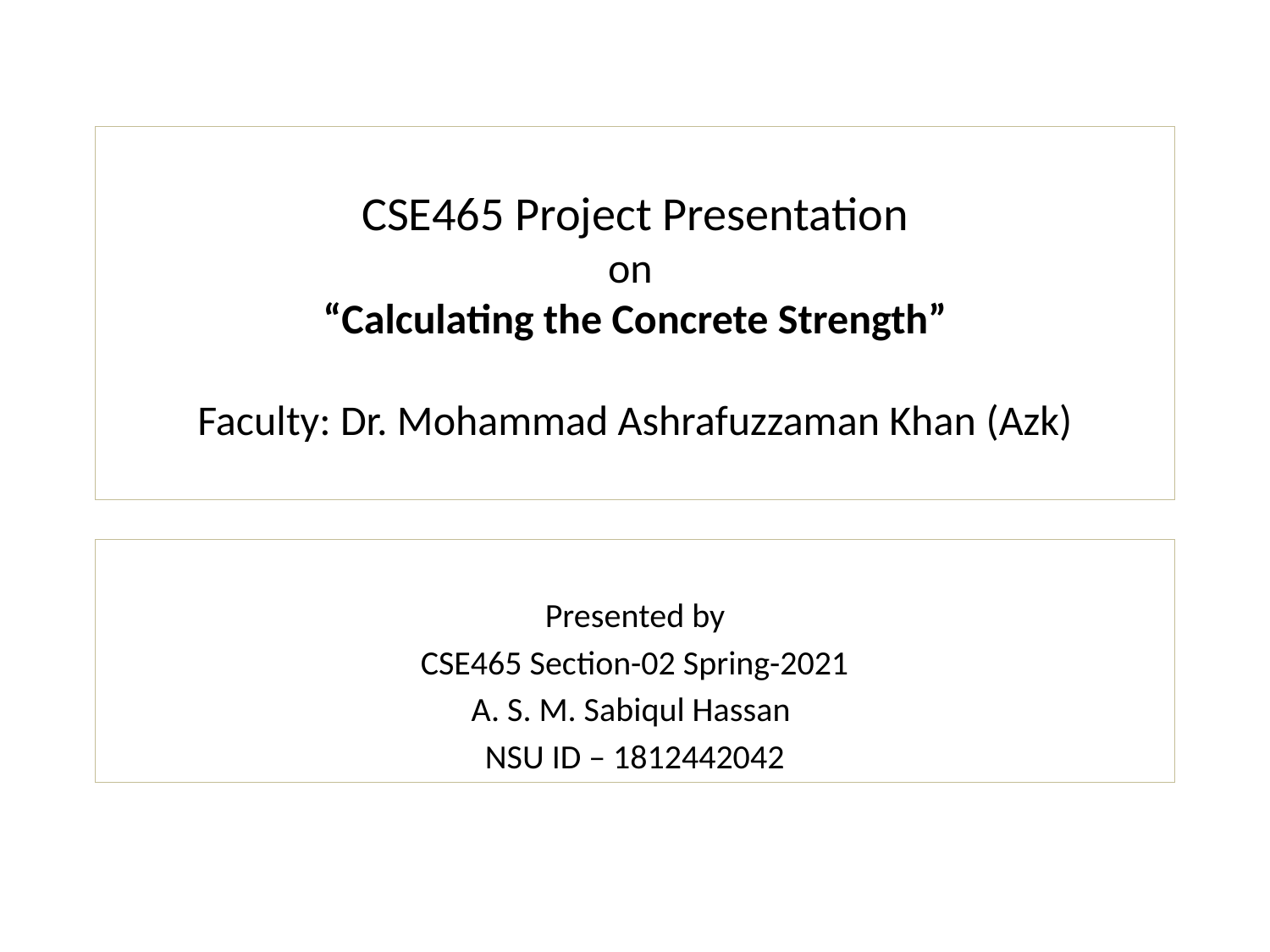

# CSE465 Project Presentation on “Calculating the Concrete Strength” Faculty: Dr. Mohammad Ashrafuzzaman Khan (Azk)

Presented by
CSE465 Section-02 Spring-2021
A. S. M. Sabiqul Hassan
NSU ID – 1812442042